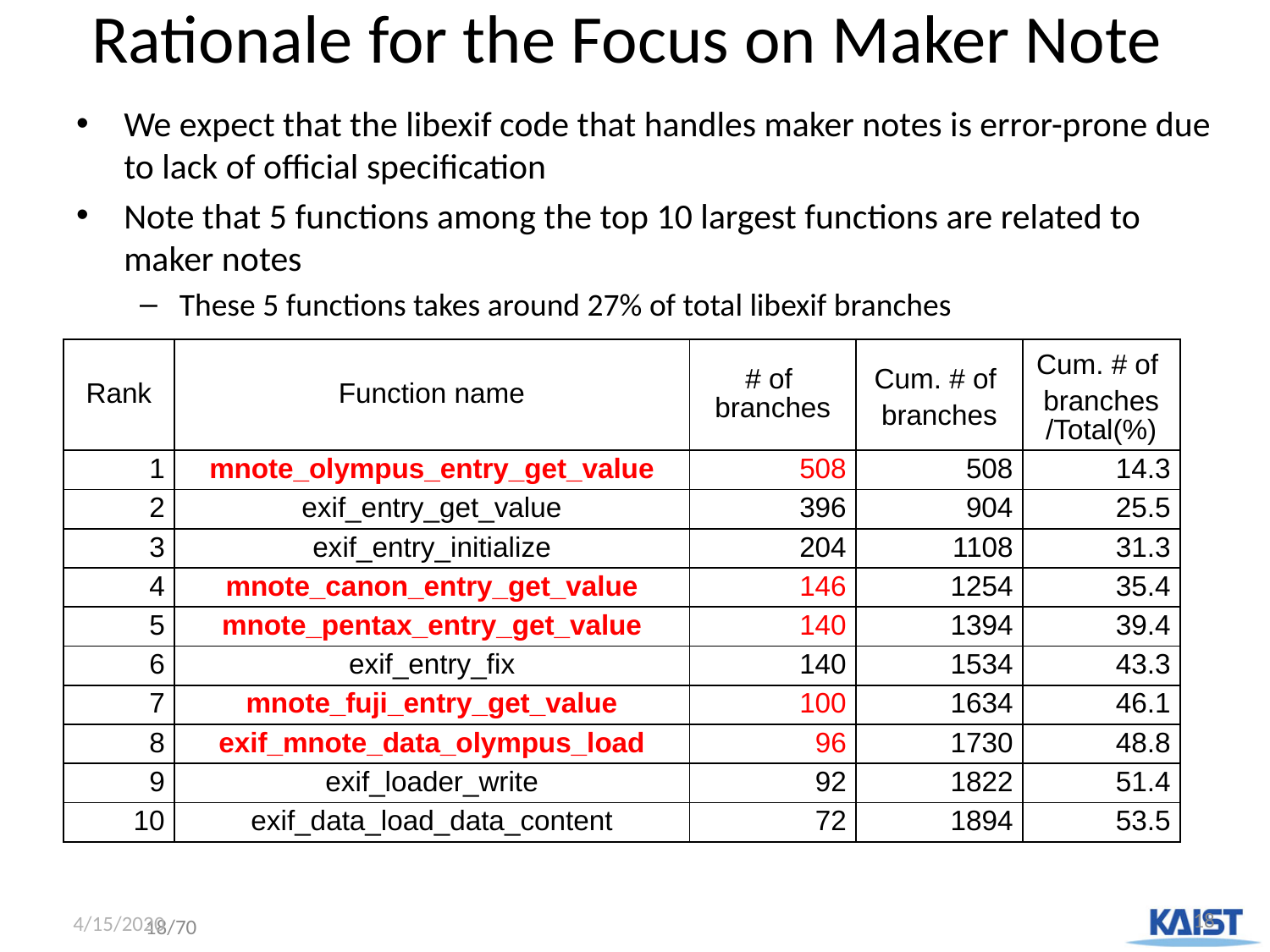

# Rationale for the Focus on Maker Note
We expect that the libexif code that handles maker notes is error-prone due to lack of official specification
Note that 5 functions among the top 10 largest functions are related to maker notes
These 5 functions takes around 27% of total libexif branches
| Rank | Function name | # of branches | Cum. # of branches | Cum. # of branches /Total(%) |
| --- | --- | --- | --- | --- |
| 1 | mnote\_olympus\_entry\_get\_value | 508 | 508 | 14.3 |
| 2 | exif\_entry\_get\_value | 396 | 904 | 25.5 |
| 3 | exif\_entry\_initialize | 204 | 1108 | 31.3 |
| 4 | mnote\_canon\_entry\_get\_value | 146 | 1254 | 35.4 |
| 5 | mnote\_pentax\_entry\_get\_value | 140 | 1394 | 39.4 |
| 6 | exif\_entry\_fix | 140 | 1534 | 43.3 |
| 7 | mnote\_fuji\_entry\_get\_value | 100 | 1634 | 46.1 |
| 8 | exif\_mnote\_data\_olympus\_load | 96 | 1730 | 48.8 |
| 9 | exif\_loader\_write | 92 | 1822 | 51.4 |
| 10 | exif\_data\_load\_data\_content | 72 | 1894 | 53.5 |
18
4/15/2020